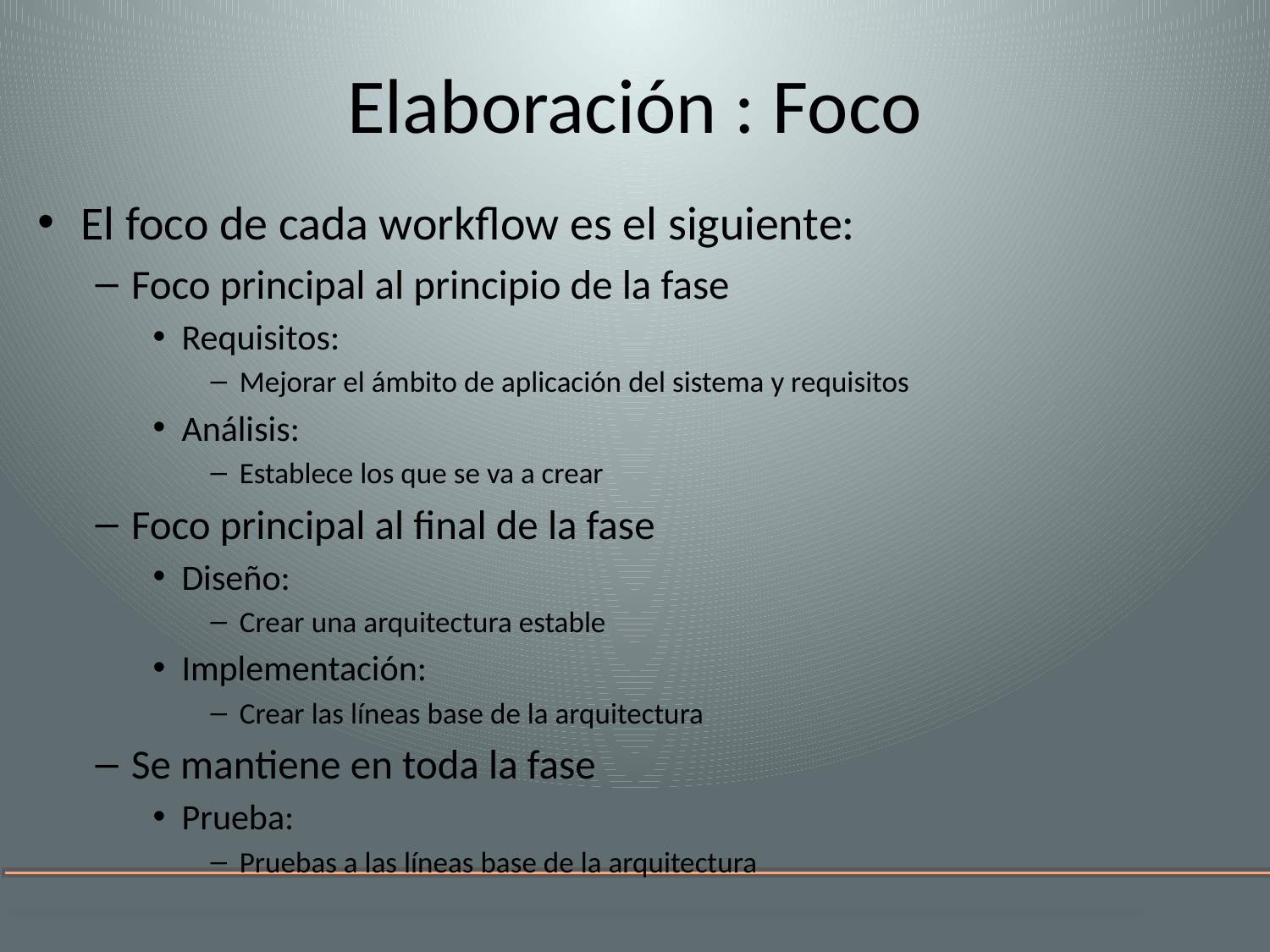

# Elaboración : Foco
El foco de cada workflow es el siguiente:
Foco principal al principio de la fase
Requisitos:
Mejorar el ámbito de aplicación del sistema y requisitos
Análisis:
Establece los que se va a crear
Foco principal al final de la fase
Diseño:
Crear una arquitectura estable
Implementación:
Crear las líneas base de la arquitectura
Se mantiene en toda la fase
Prueba:
Pruebas a las líneas base de la arquitectura